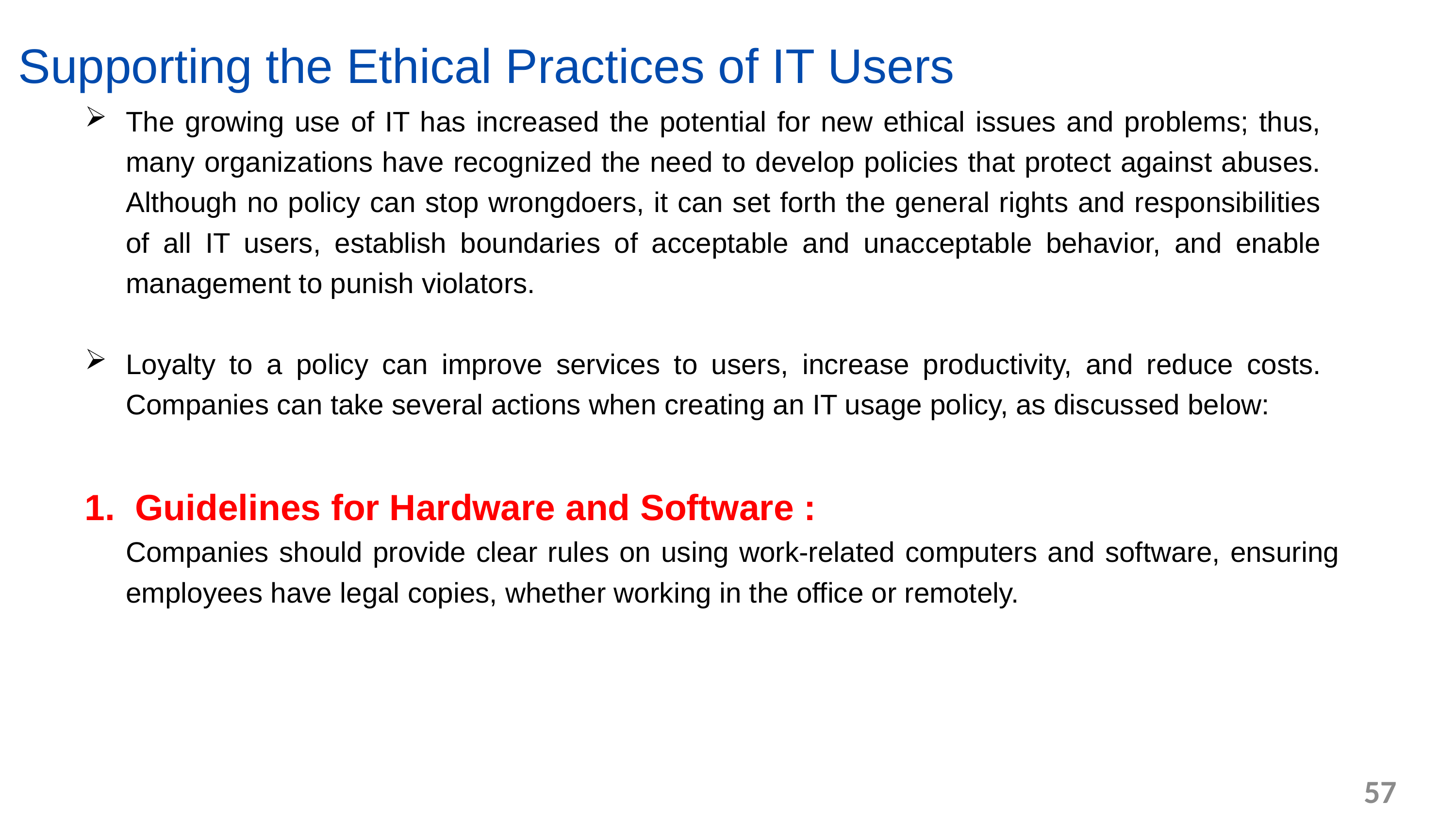

Supporting the Ethical Practices of IT Users
The growing use of IT has increased the potential for new ethical issues and problems; thus, many organizations have recognized the need to develop policies that protect against abuses. Although no policy can stop wrongdoers, it can set forth the general rights and responsibilities of all IT users, establish boundaries of acceptable and unacceptable behavior, and enable management to punish violators.

Loyalty to a policy can improve services to users, increase productivity, and reduce costs. Companies can take several actions when creating an IT usage policy, as discussed below:
1.  Guidelines for Hardware and Software :
	Companies should provide clear rules on using work-related computers and software, ensuring employees have legal copies, whether working in the office or remotely.
57